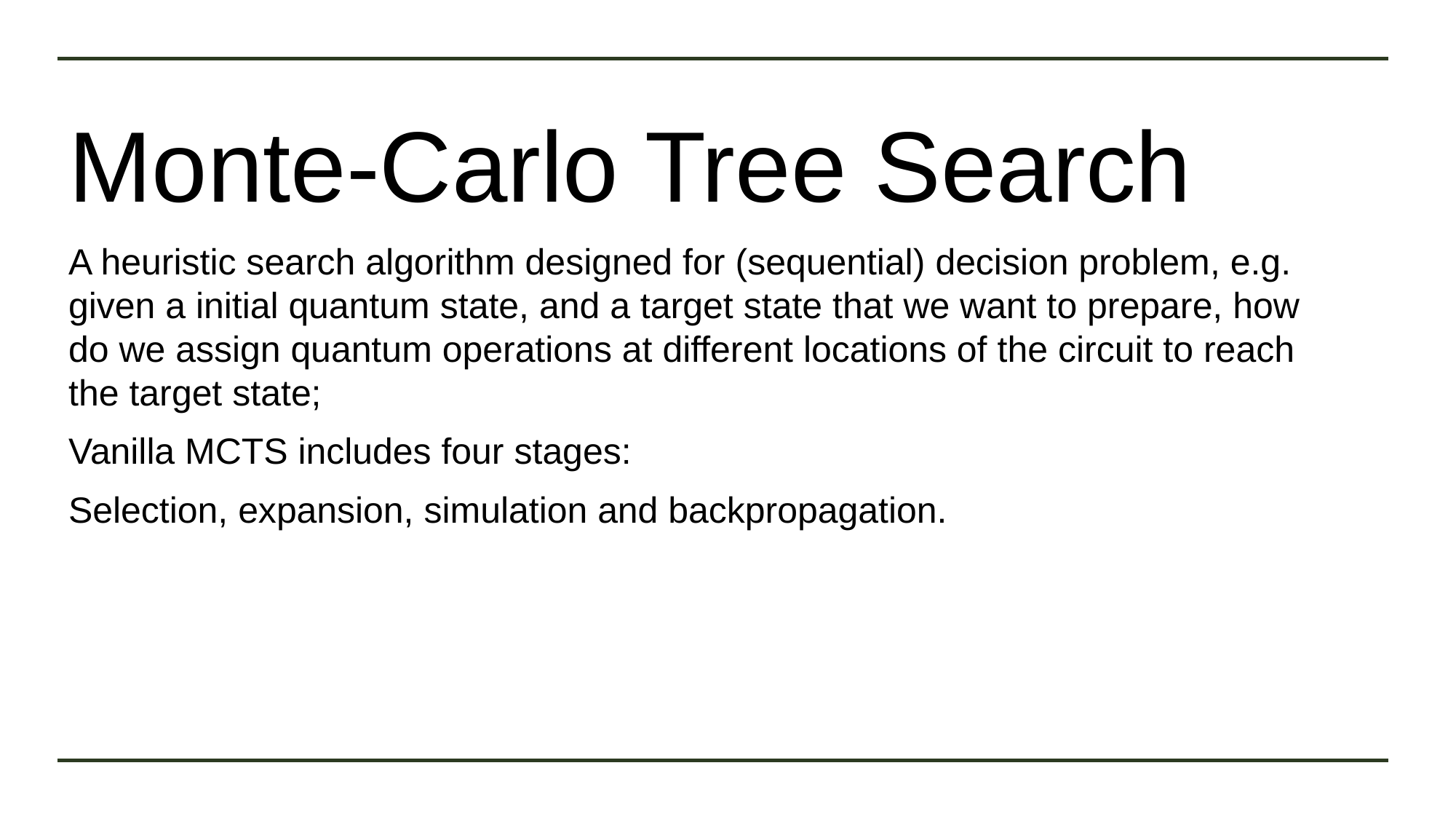

# Monte-Carlo Tree Search
A heuristic search algorithm designed for (sequential) decision problem, e.g. given a initial quantum state, and a target state that we want to prepare, how do we assign quantum operations at different locations of the circuit to reach the target state;
Vanilla MCTS includes four stages:
Selection, expansion, simulation and backpropagation.